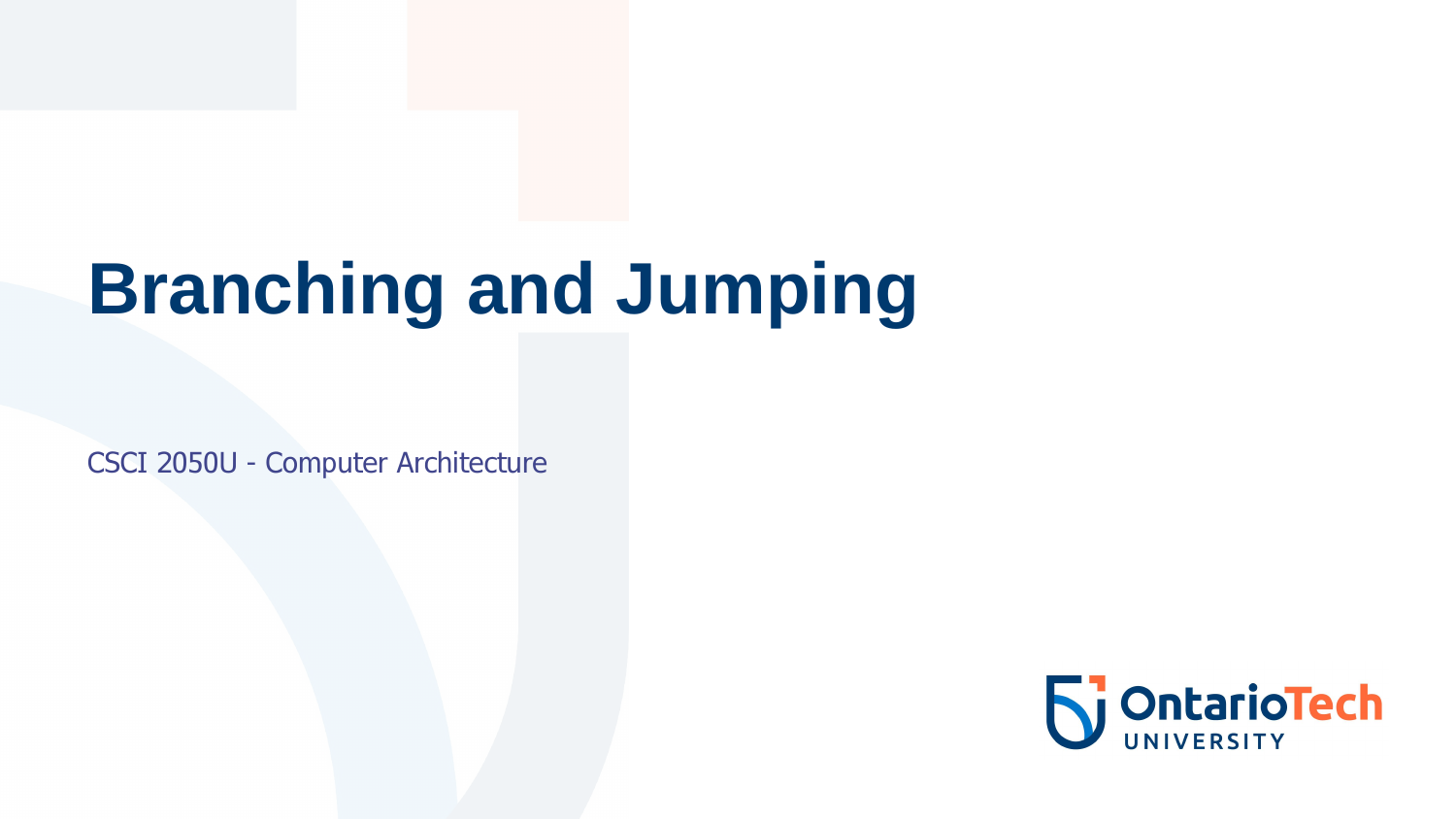

# Branching and Jumping
CSCI 2050U - Computer Architecture